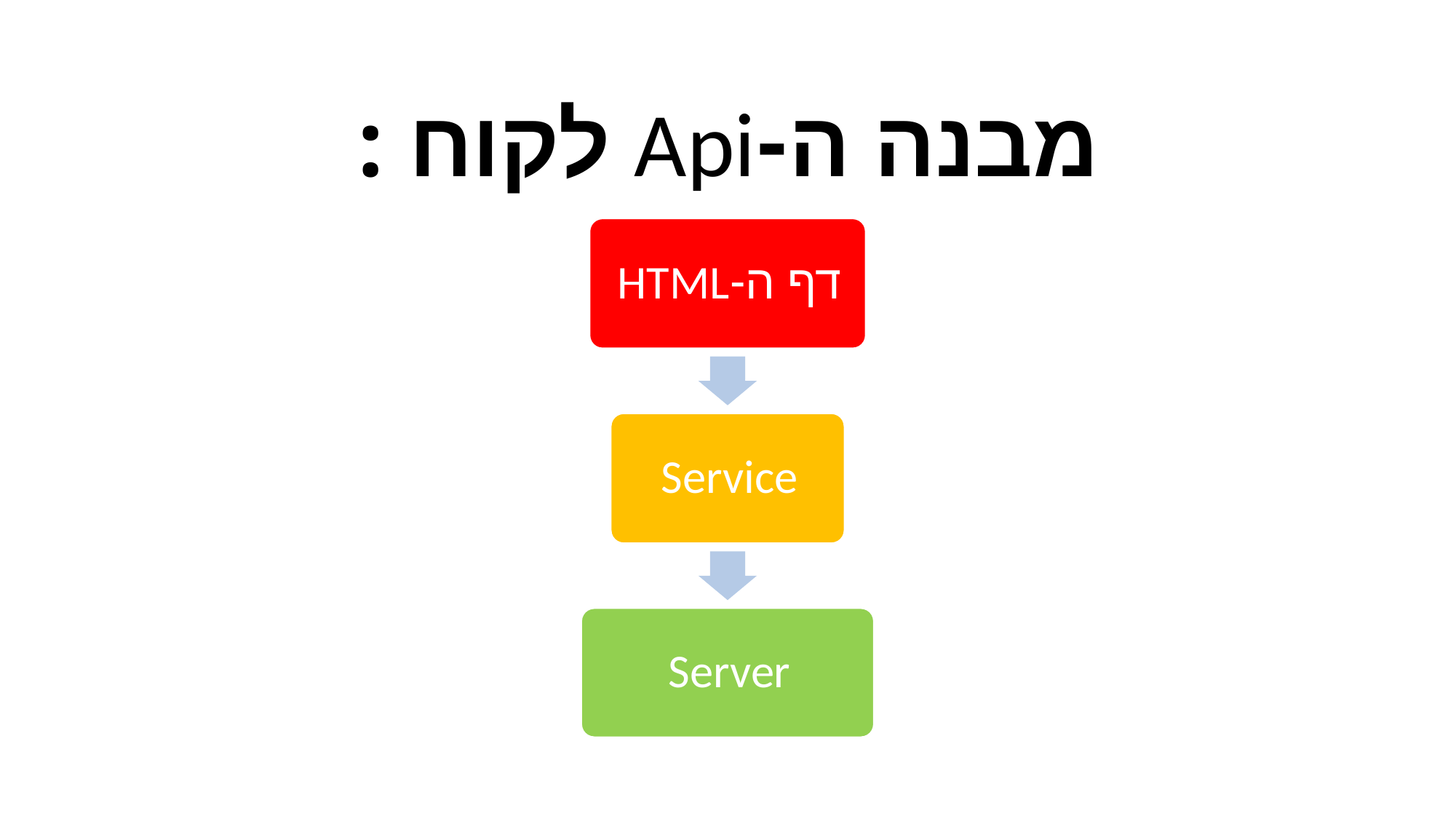

מבנה ה-Api לקוח :
דף ה-HTML

Service

Server